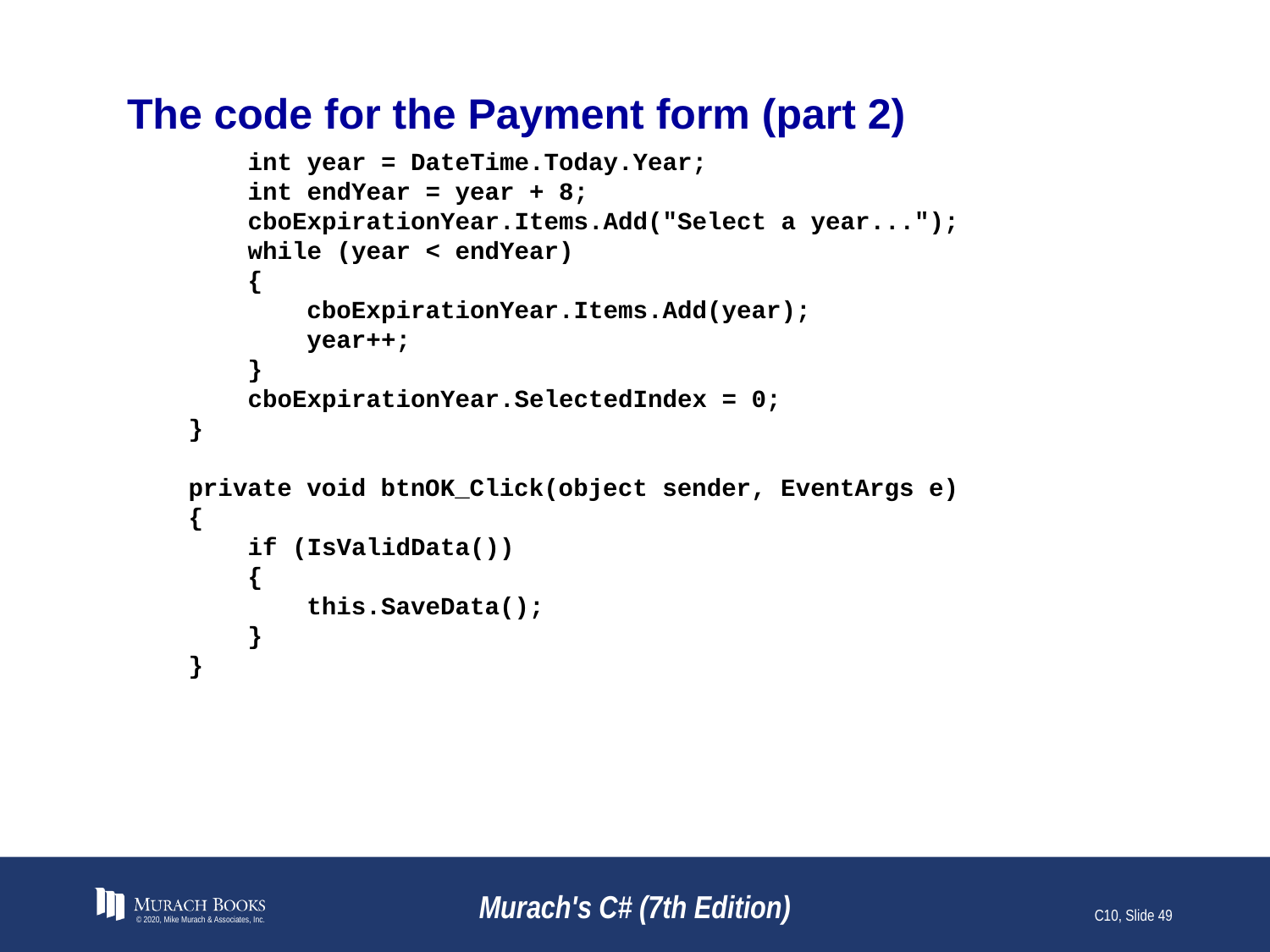

# The code for the Payment form (part 2)
        int year = DateTime.Today.Year;
        int endYear = year + 8;
        cboExpirationYear.Items.Add("Select a year...");
        while (year < endYear)
        {
            cboExpirationYear.Items.Add(year);
            year++;
        }
        cboExpirationYear.SelectedIndex = 0;
    }

    private void btnOK_Click(object sender, EventArgs e)
    {
        if (IsValidData())
        {
            this.SaveData();
        }
    }
© 2020, Mike Murach & Associates, Inc.
Murach's C# (7th Edition)

C10, Slide 49